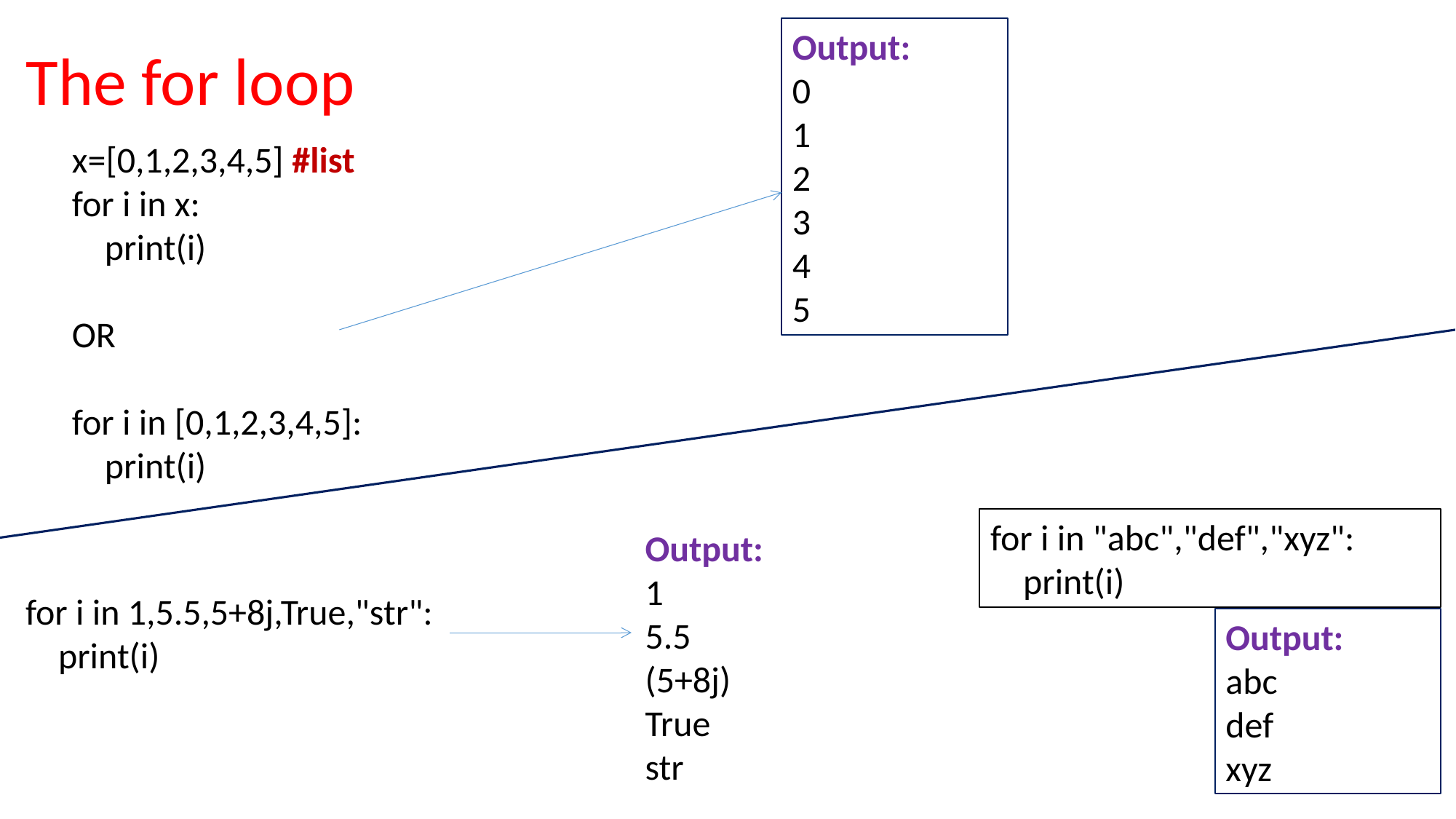

# The for loop
Output:
0
1
2
3
4
5
x=[0,1,2,3,4,5] #list
for i in x:
    print(i)

OR

for i in [0,1,2,3,4,5]:
    print(i)

for i in "abc","def","xyz":
    print(i)
Output:
1
5.5
(5+8j)
True
str
for i in 1,5.5,5+8j,True,"str":
    print(i)
Output:
abc
def
xyz